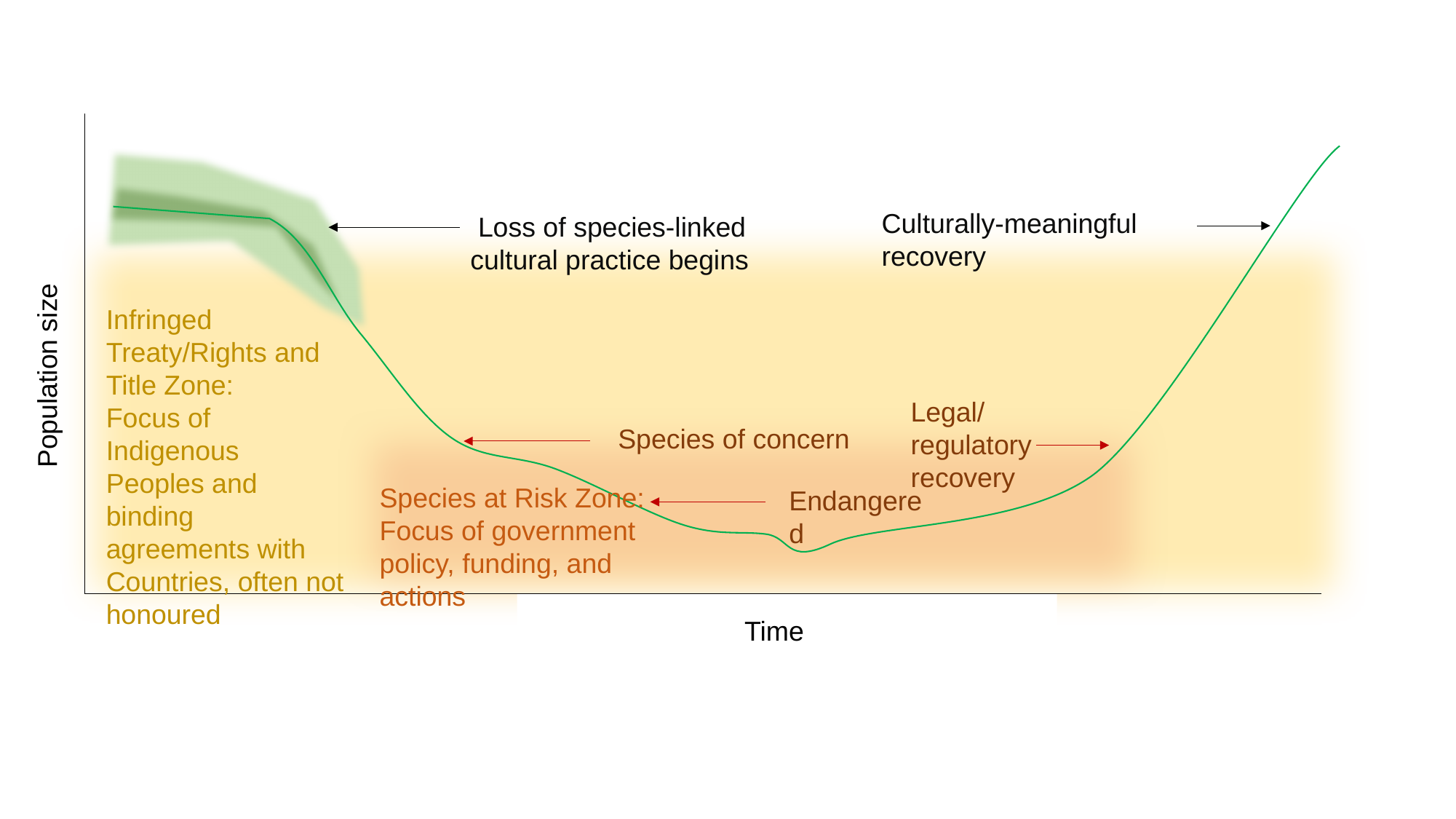

Culturally-meaningful recovery
 Loss of species-linked cultural practice begins

Infringed Treaty/Rights and Title Zone:
Focus of Indigenous Peoples and binding agreements with Countries, often not honoured
Population size
Legal/regulatory recovery
Species of concern
Endangered

Species at Risk Zone:
Focus of government policy, funding, and actions

Time